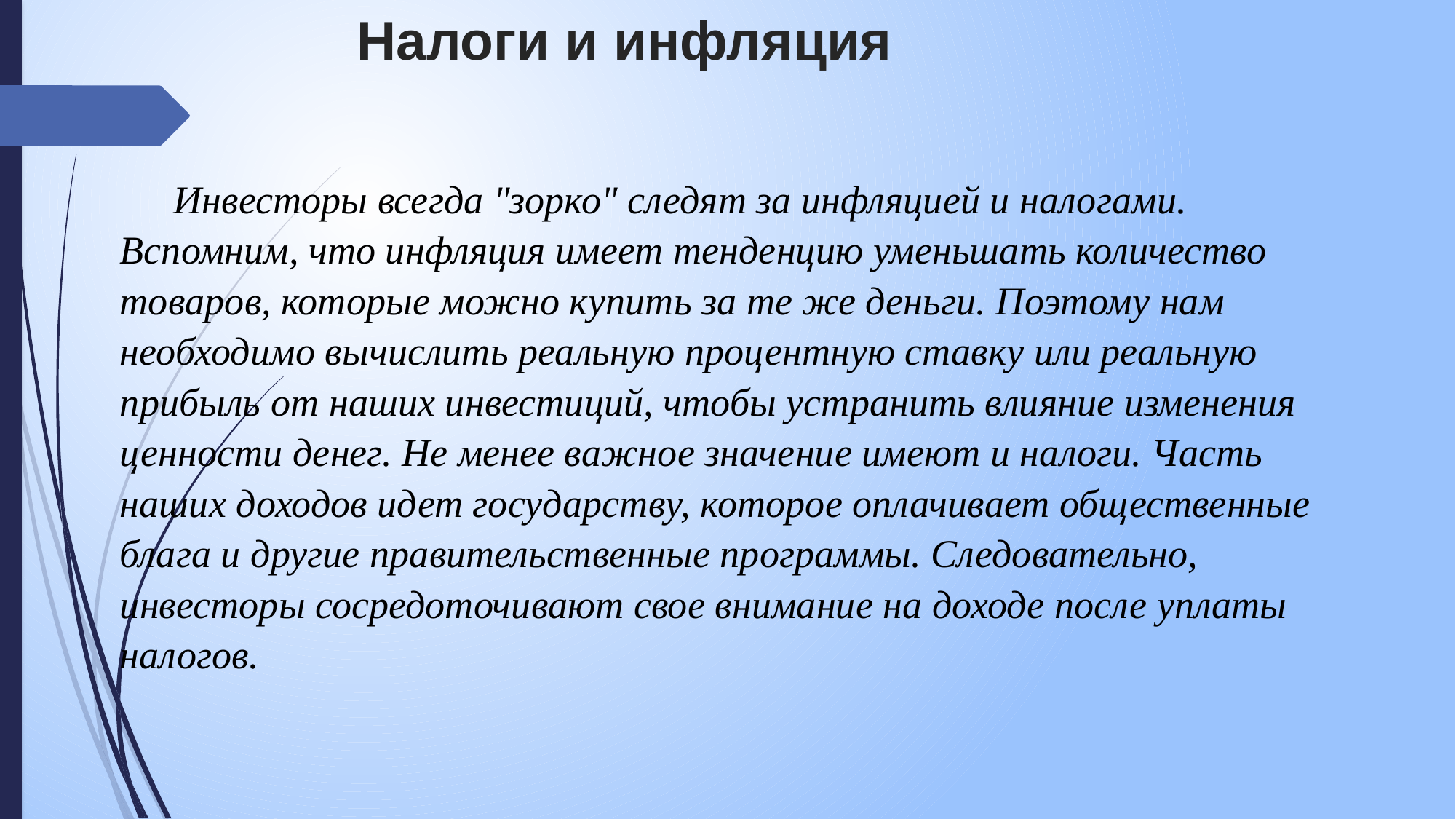

# Налоги и инфляция
Инвесторы всегда "зорко" следят за инфляцией и налогами. Вспомним, что инфляция имеет тенденцию уменьшать количество товаров, которые можно купить за те же деньги. Поэтому нам необходимо вычислить реальную процентную ставку или реальную прибыль от наших инвестиций, чтобы устранить влияние изменения ценности денег. Не менее важное значение имеют и налоги. Часть наших доходов идет государству, которое оплачивает общественные блага и другие правительственные программы. Следовательно, инвесторы сосредоточивают свое внимание на доходе после уплаты налогов.